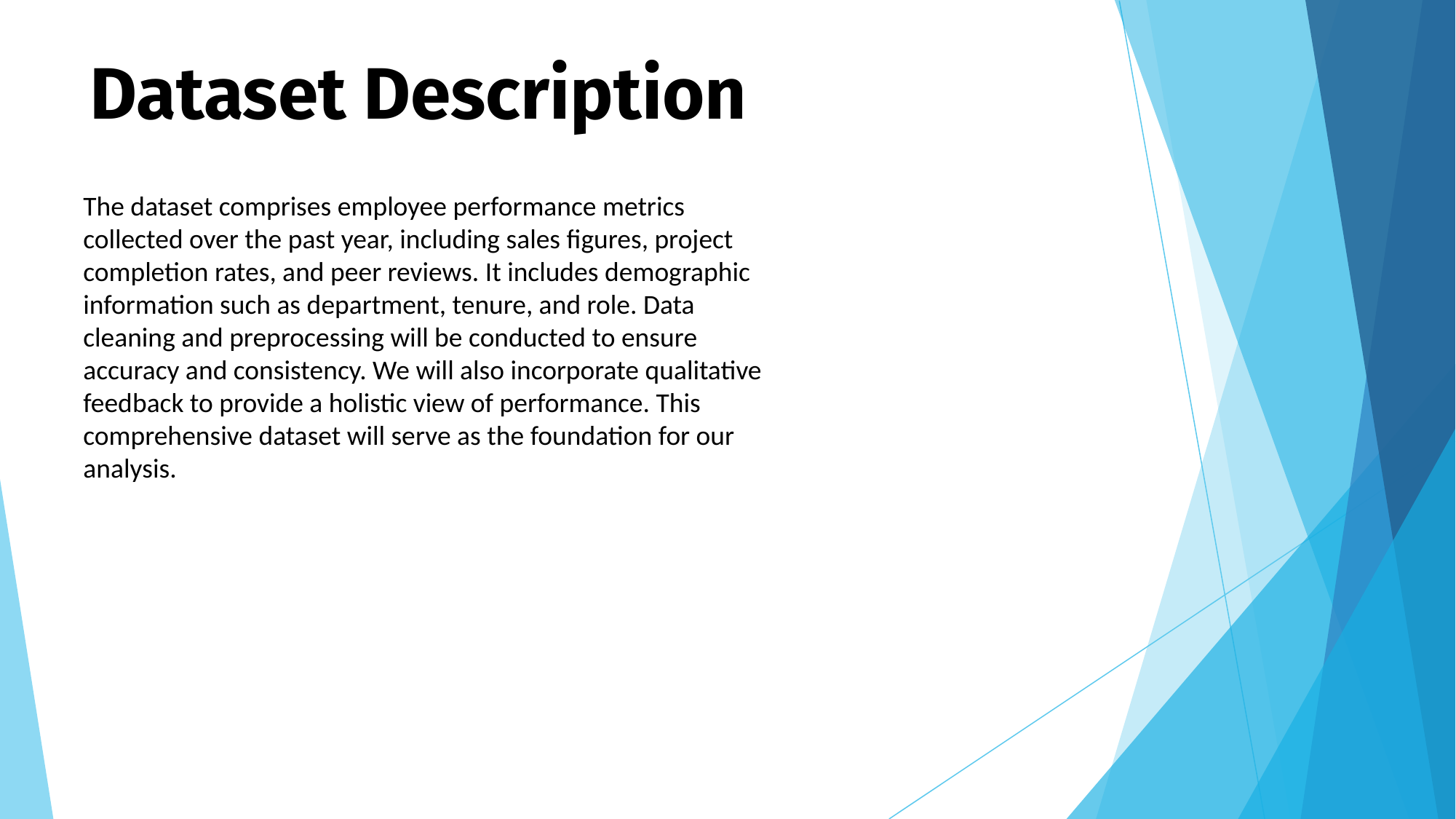

# Dataset Description
The dataset comprises employee performance metrics collected over the past year, including sales figures, project completion rates, and peer reviews. It includes demographic information such as department, tenure, and role. Data cleaning and preprocessing will be conducted to ensure accuracy and consistency. We will also incorporate qualitative feedback to provide a holistic view of performance. This comprehensive dataset will serve as the foundation for our analysis.